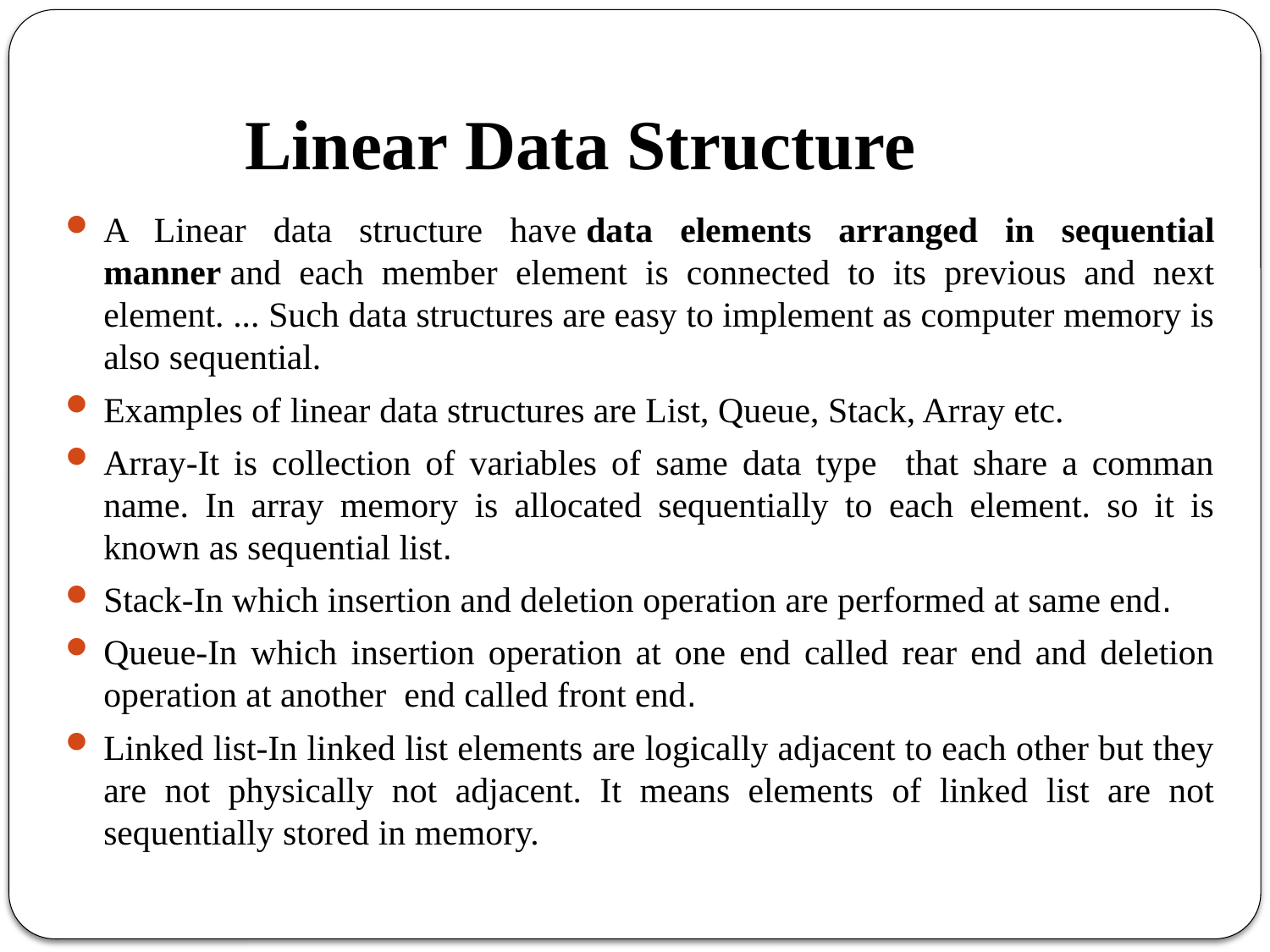

# Linear Data Structure
A Linear data structure have data elements arranged in sequential manner and each member element is connected to its previous and next element. ... Such data structures are easy to implement as computer memory is also sequential.
Examples of linear data structures are List, Queue, Stack, Array etc.
Array-It is collection of variables of same data type  that share a comman name. In array memory is allocated sequentially to each element. so it is known as sequential list.
Stack-In which insertion and deletion operation are performed at same end.
Queue-In which insertion operation at one end called rear end and deletion operation at another  end called front end.
Linked list-In linked list elements are logically adjacent to each other but they are not physically not adjacent. It means elements of linked list are not sequentially stored in memory.